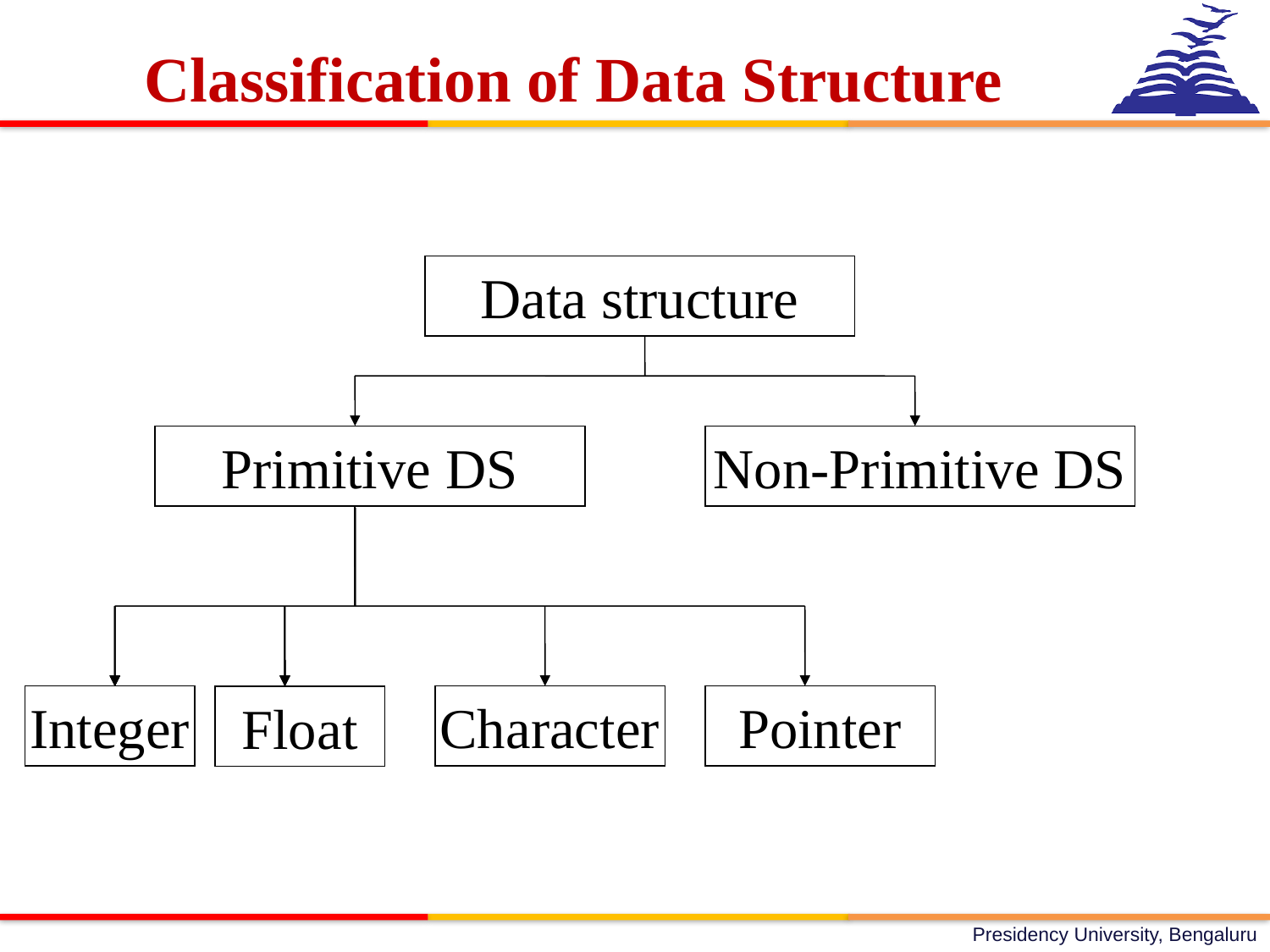

Classification of Data Structure
Data structure

Primitive DS
Non-Primitive DS

Integer
Float
Character
Pointer
Integer
Float
Float